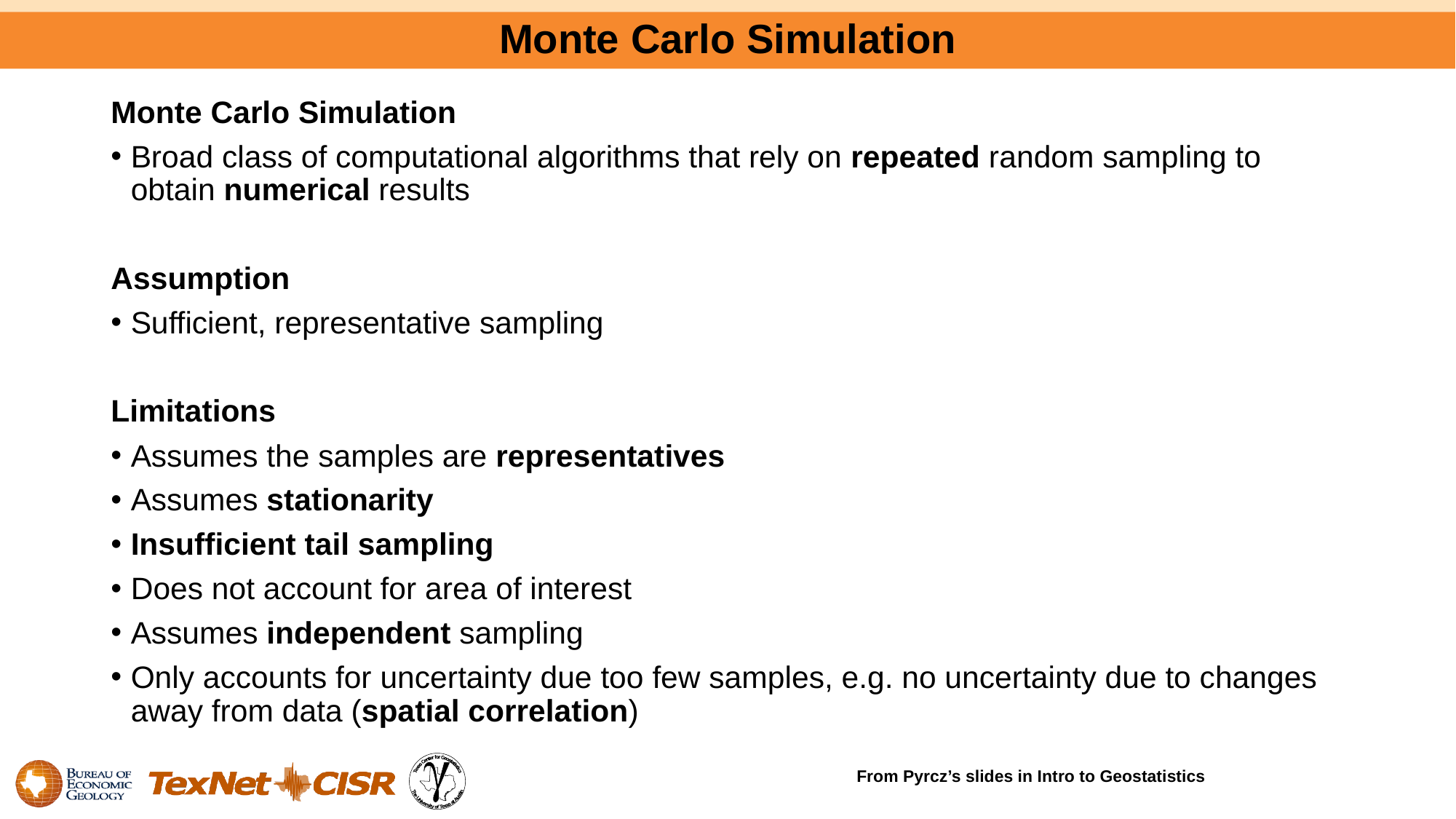

# Monte Carlo Simulation
Monte Carlo Simulation
Broad class of computational algorithms that rely on repeated random sampling to obtain numerical results

Assumption
Sufficient, representative sampling

Limitations
Assumes the samples are representatives
Assumes stationarity
Insufficient tail sampling
Does not account for area of interest
Assumes independent sampling
Only accounts for uncertainty due too few samples, e.g. no uncertainty due to changes away from data (spatial correlation)

From Pyrcz’s slides in Intro to Geostatistics